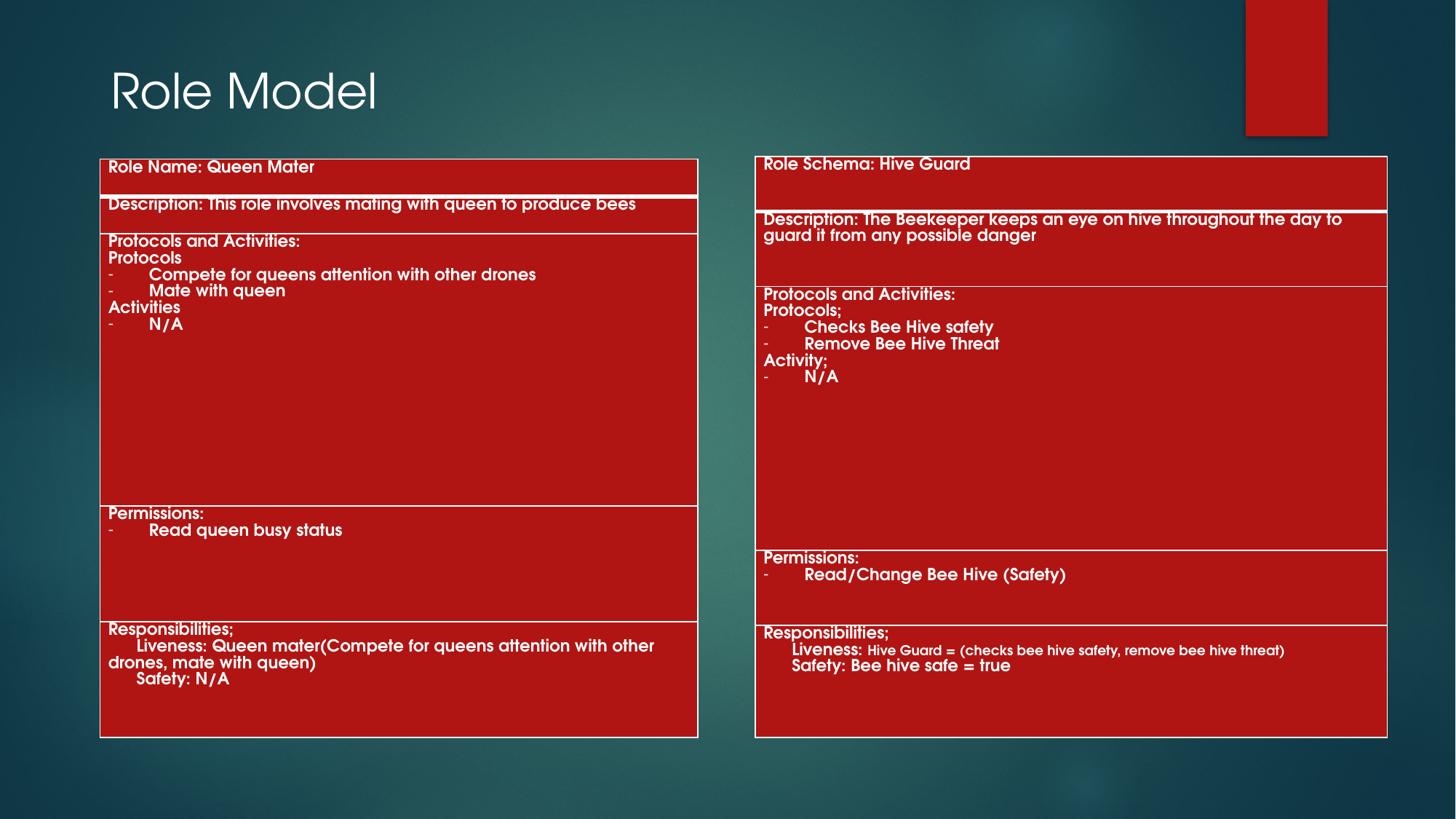

Role Model

| Role Schema: Hive Guard |
| --- |
| Description: The Beekeeper keeps an eye on hive throughout the day to guard it from any possible danger |
| Protocols and Activities: Protocols; Checks Bee Hive safety Remove Bee Hive Threat Activity; N/A |
| Permissions: Read/Change Bee Hive (Safety) |
| Responsibilities; Liveness: Hive Guard = (checks bee hive safety, remove bee hive threat) Safety: Bee hive safe = true |
| Role Name: Queen Mater |
| --- |
| Description: This role involves mating with queen to produce bees |
| Protocols and Activities: Protocols Compete for queens attention with other drones Mate with queen Activities N/A |
| Permissions: Read queen busy status |
| Responsibilities; Liveness: Queen mater(Compete for queens attention with other drones, mate with queen) Safety: N/A |